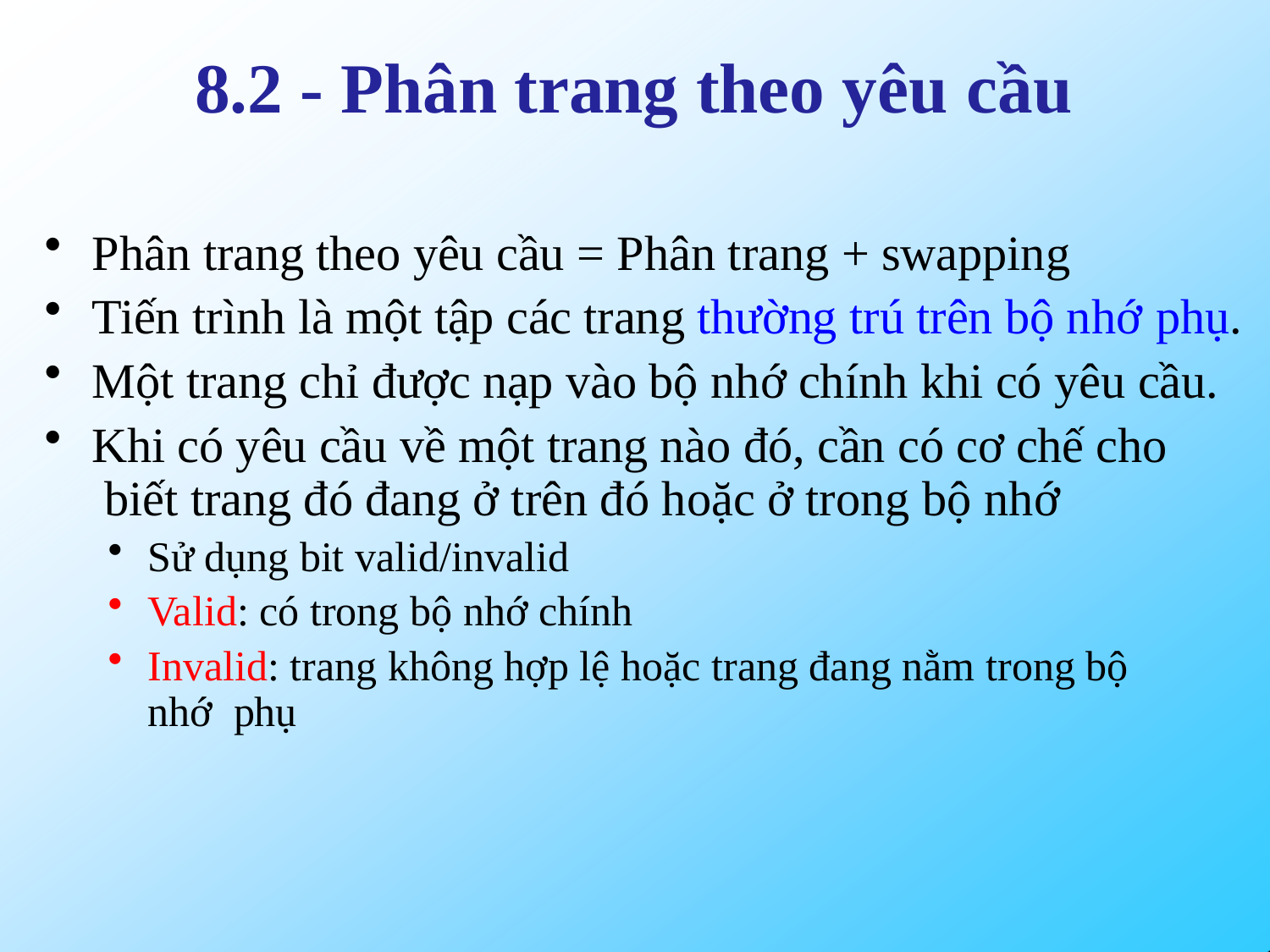

# 8.2 - Phân trang theo yêu cầu
Phân trang theo yêu cầu = Phân trang + swapping
Tiến trình là một tập các trang thường trú trên bộ nhớ phụ.
Một trang chỉ được nạp vào bộ nhớ chính khi có yêu cầu.
Khi có yêu cầu về một trang nào đó, cần có cơ chế cho  biết trang đó đang ở trên đó hoặc ở trong bộ nhớ
Sử dụng bit valid/invalid
Valid: có trong bộ nhớ chính
Invalid: trang không hợp lệ hoặc trang đang nằm trong bộ nhớ  phụ